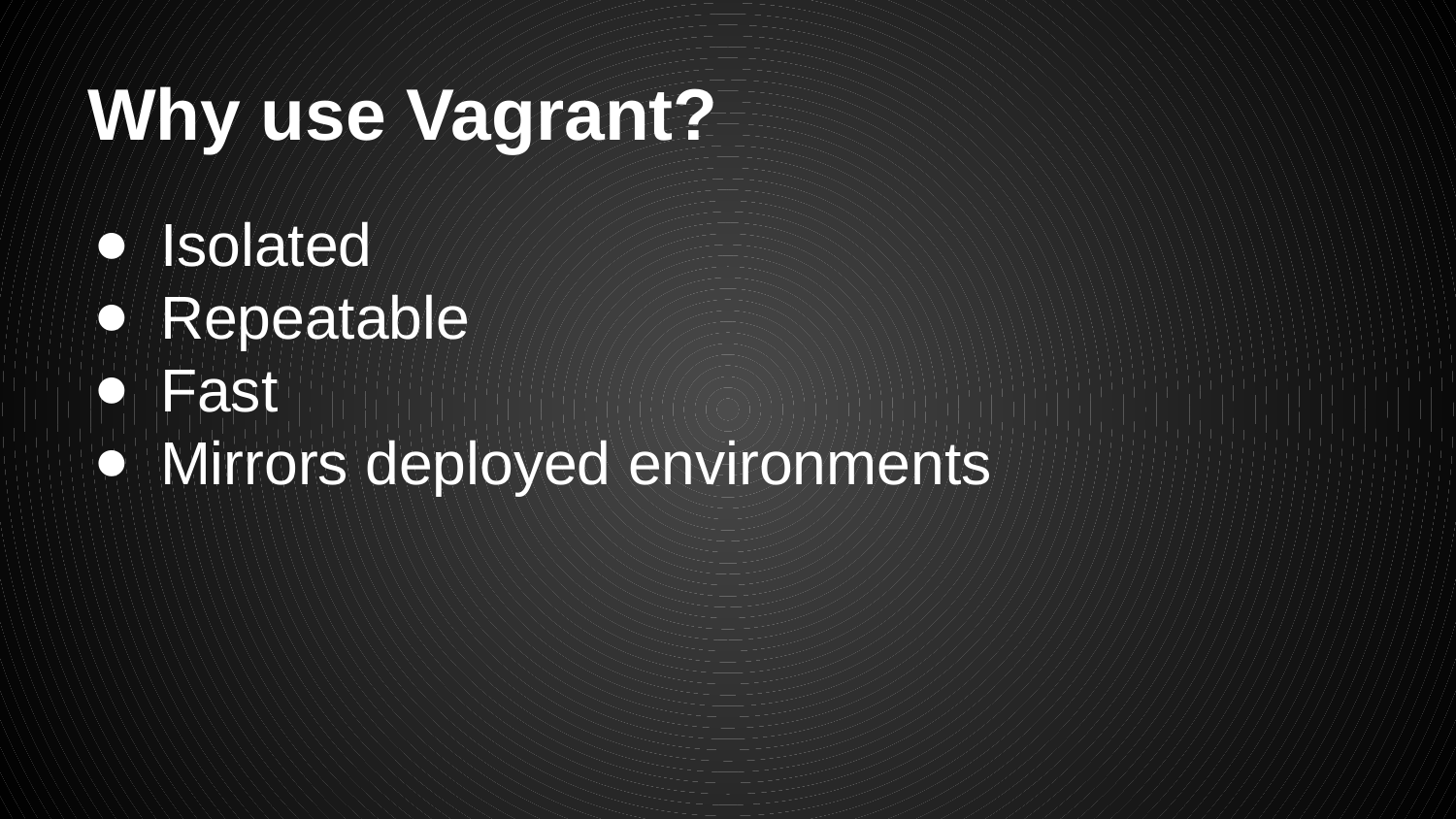

# Why use Vagrant?
Isolated
Repeatable
Fast
Mirrors deployed environments